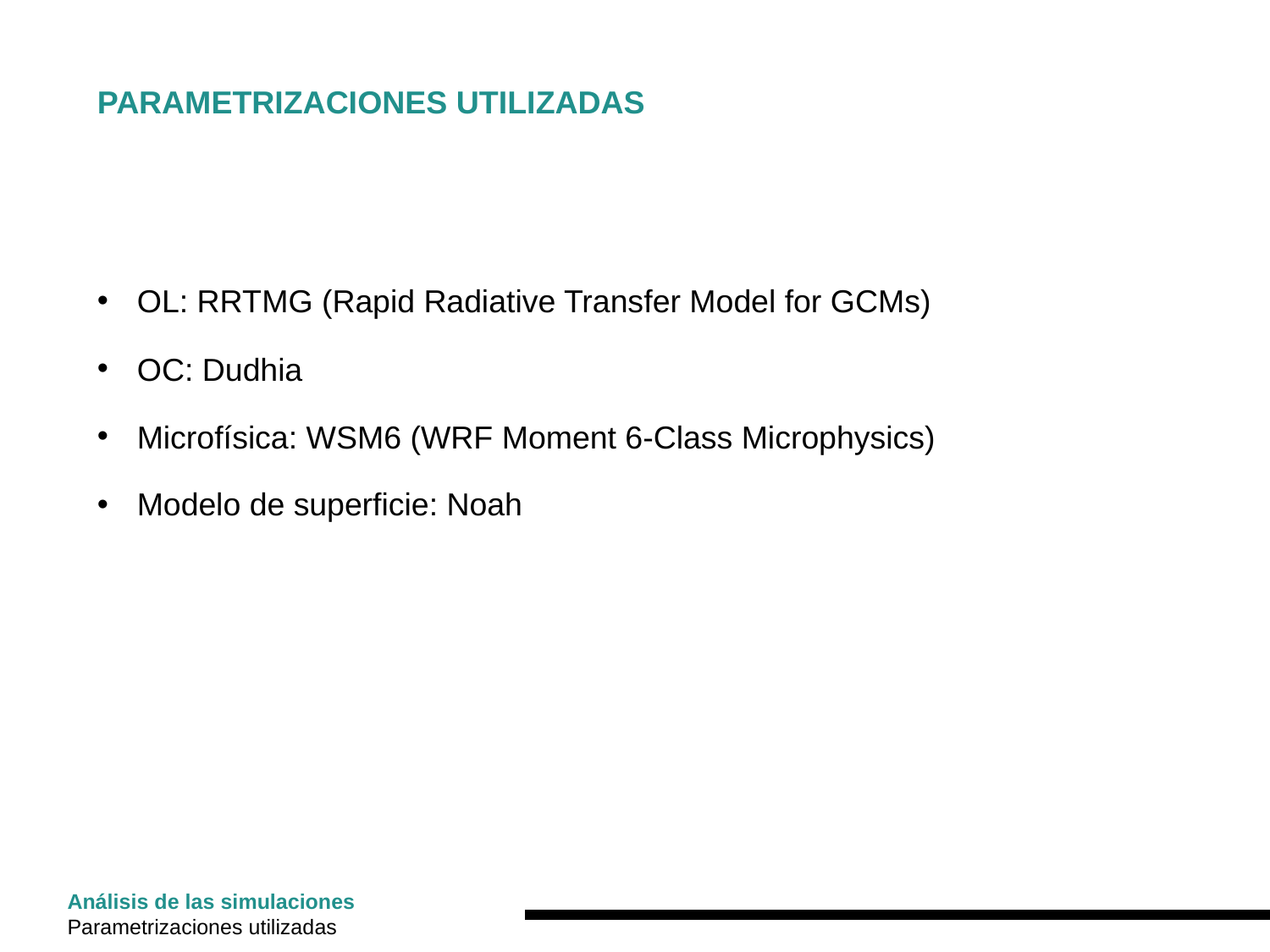

PARAMETRIZACIONES UTILIZADAS
OL: RRTMG (Rapid Radiative Transfer Model for GCMs)
OC: Dudhia
Microfísica: WSM6 (WRF Moment 6-Class Microphysics)
Modelo de superficie: Noah
Análisis de las simulaciones
Parametrizaciones utilizadas